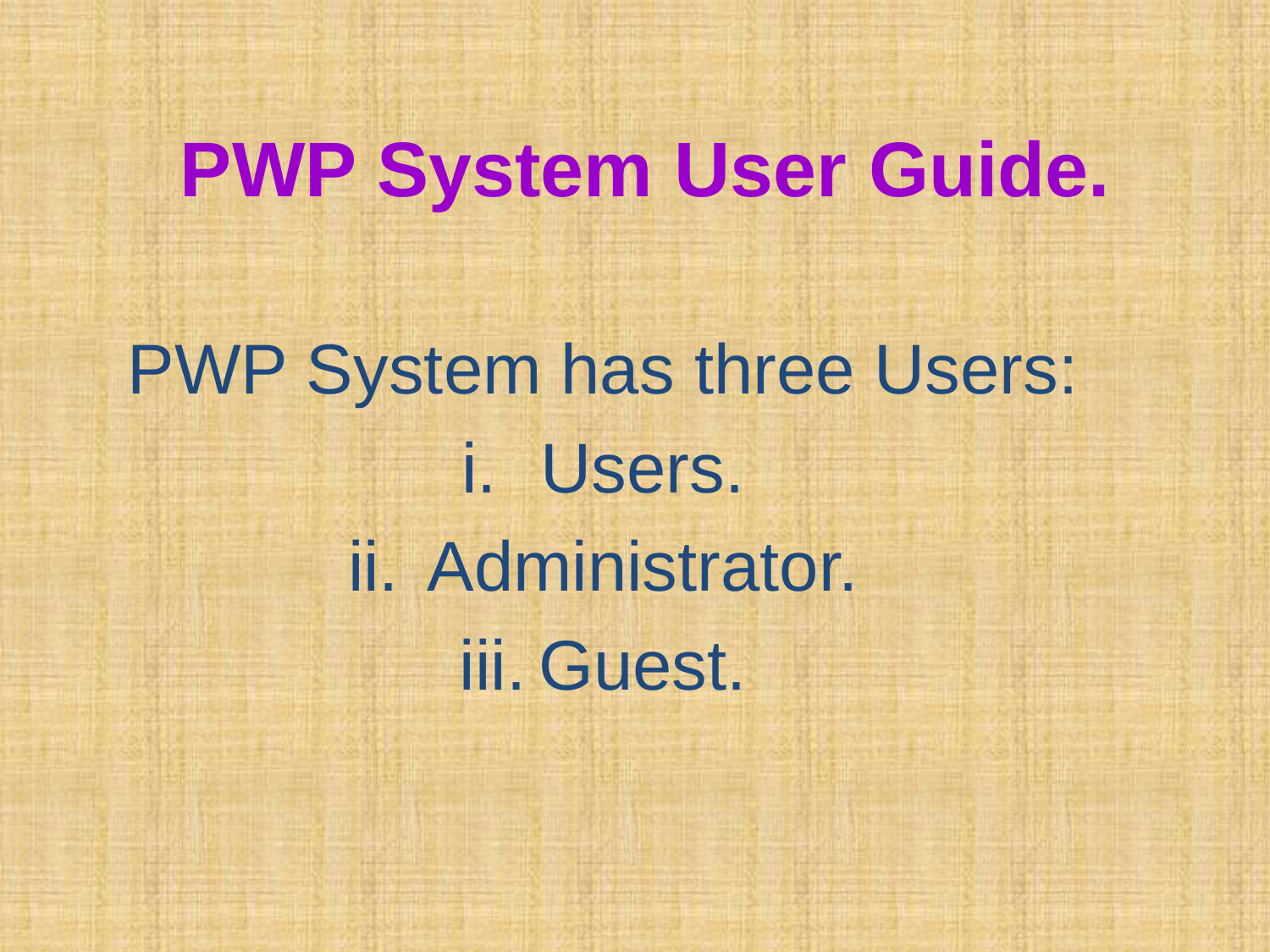

# PWP System User Guide.
PWP System has three Users:
Users.
Administrator.
Guest.